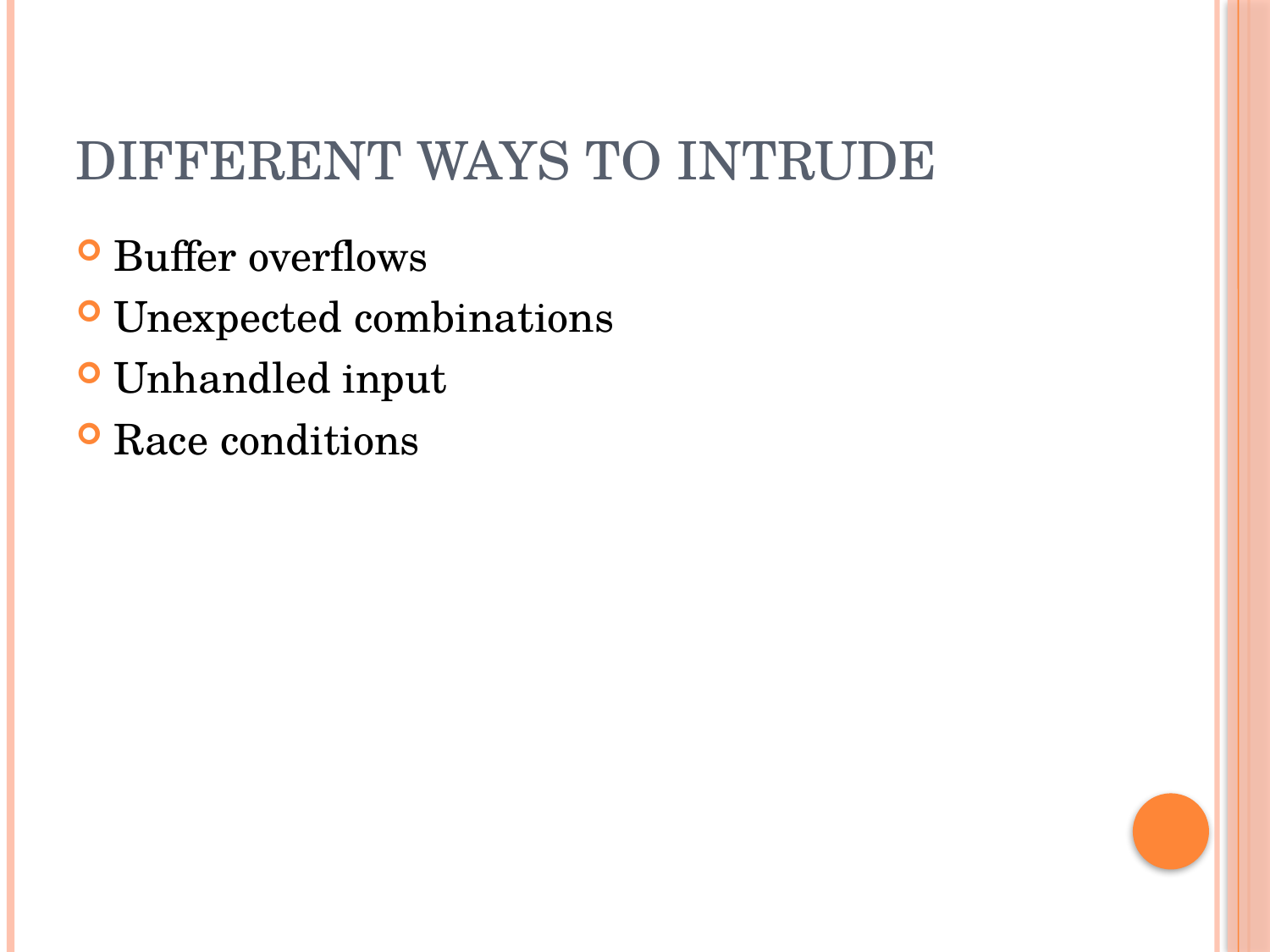

# Different ways to intrude
Buffer overflows
Unexpected combinations
Unhandled input
Race conditions